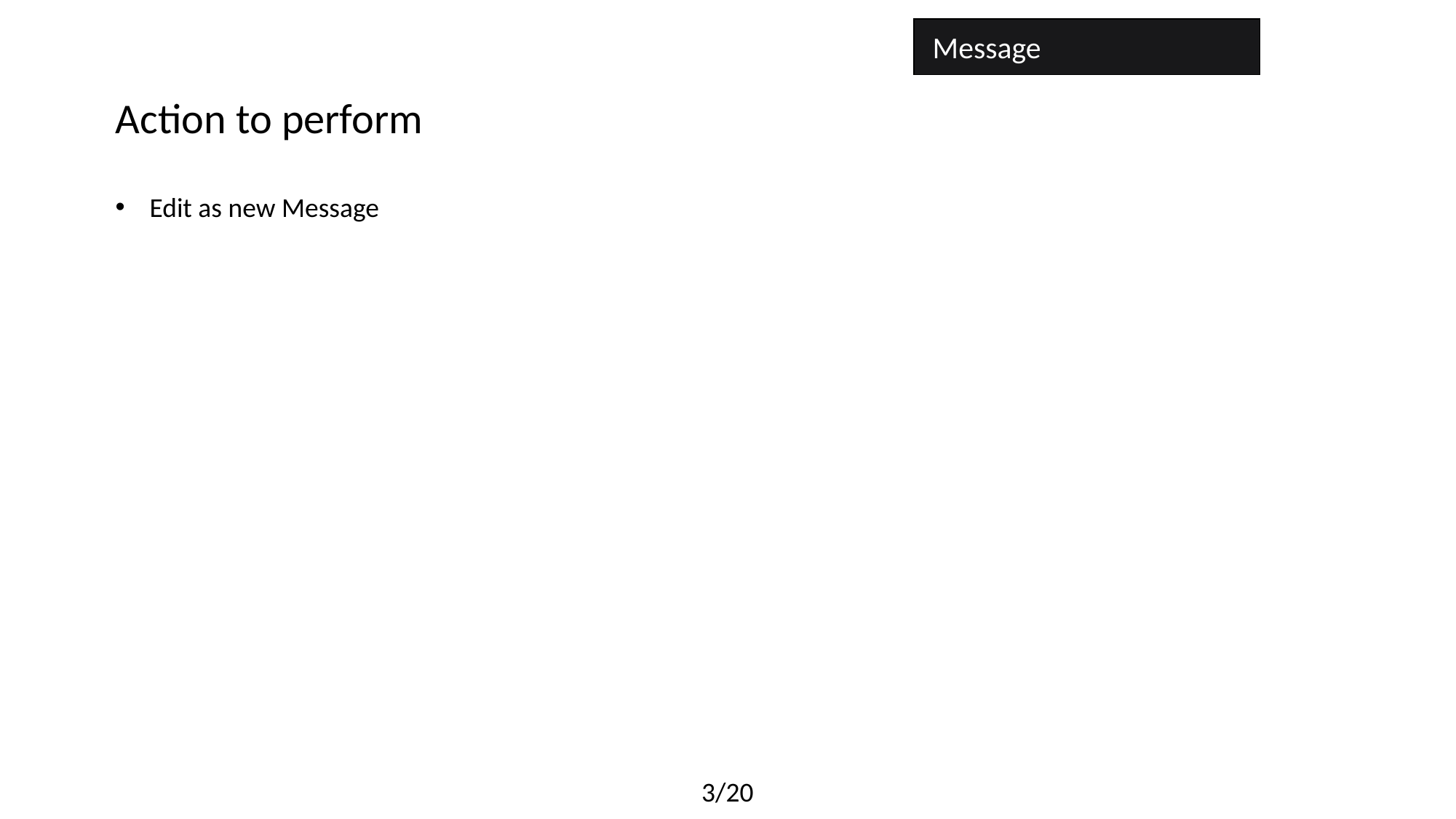

Message
Action to perform

Edit as new Message
3/20